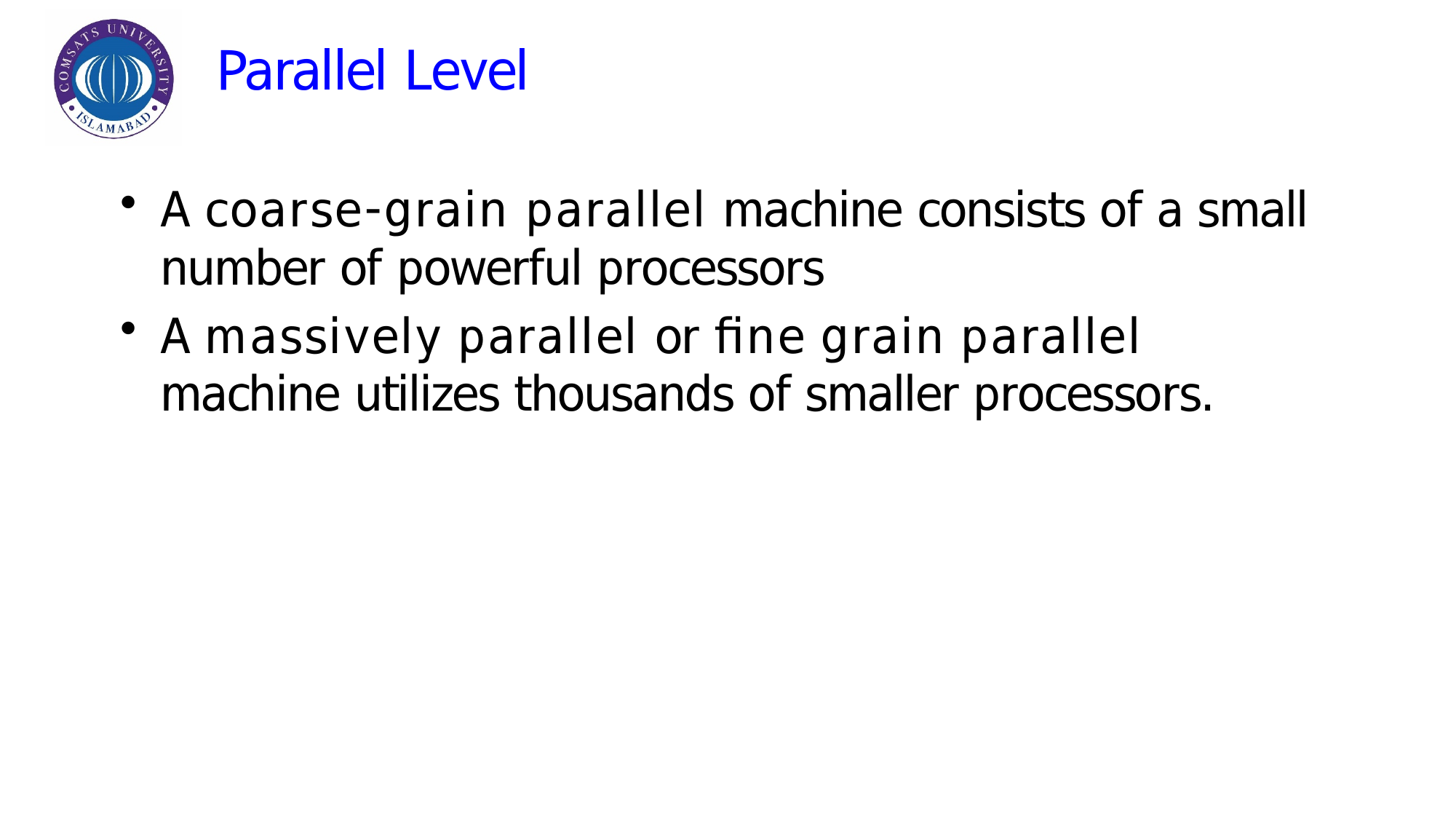

A coarse-grain parallel machine consists of a small number of powerful processors
A massively parallel or fine grain parallel machine utilizes thousands of smaller processors.

# Parallel Level